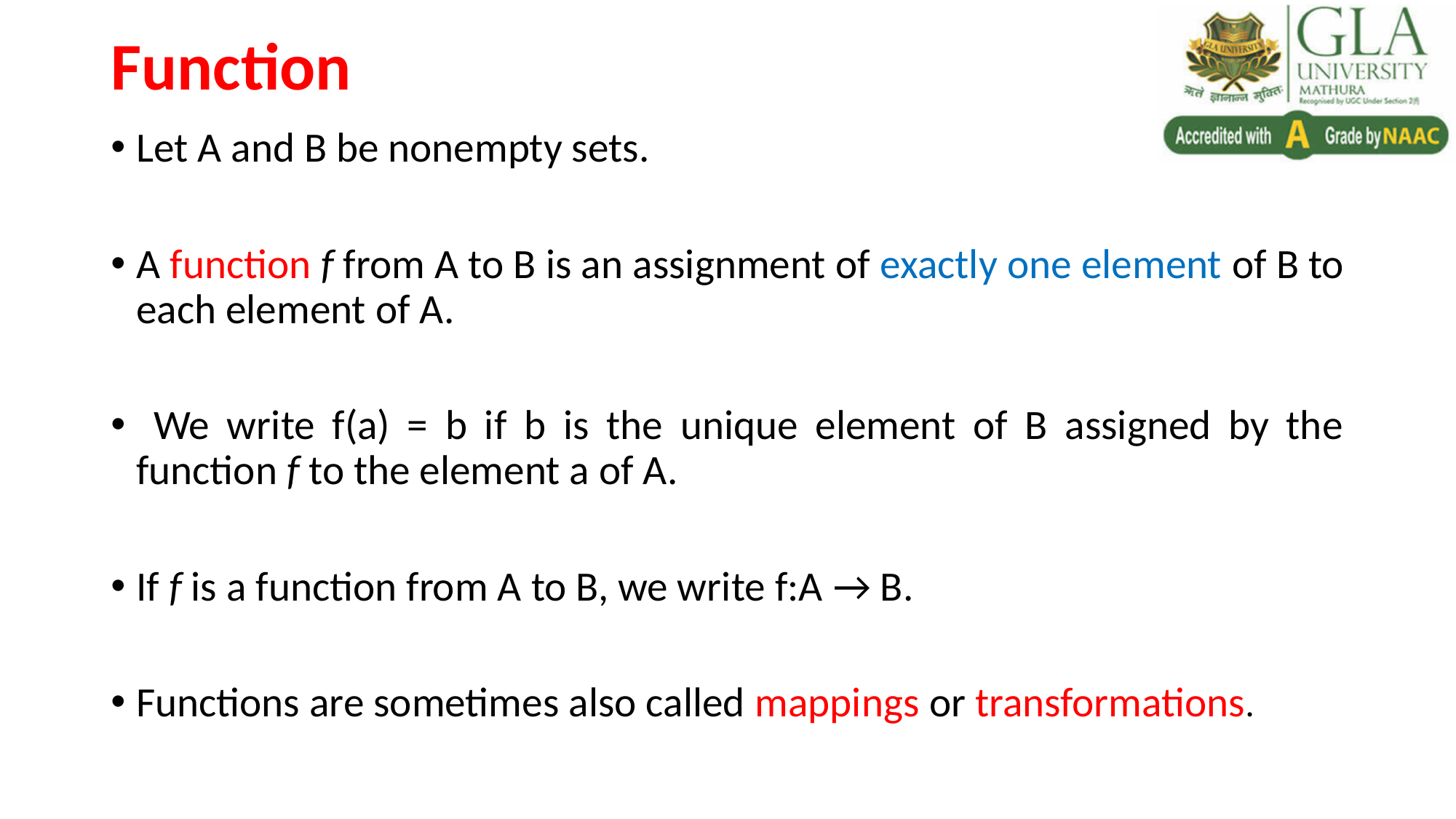

# Function
Let A and B be nonempty sets.

A function f from A to B is an assignment of exactly one element of B to each element of A.

 We write f(a) = b if b is the unique element of B assigned by the function f to the element a of A.

If f is a function from A to B, we write f:A → B.

Functions are sometimes also called mappings or transformations.